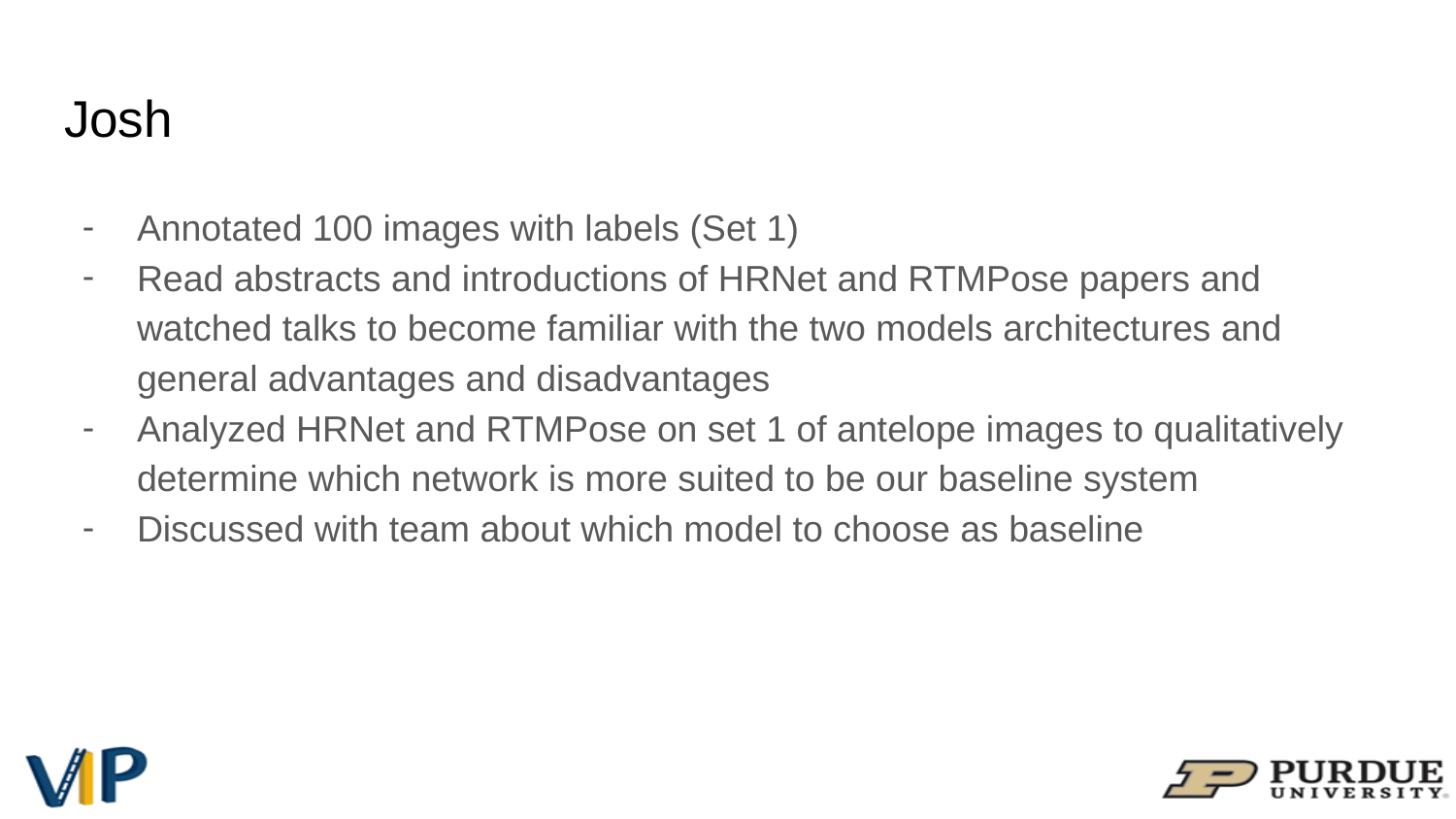

# Josh
Annotated 100 images with labels (Set 1)
Read abstracts and introductions of HRNet and RTMPose papers and watched talks to become familiar with the two models architectures and general advantages and disadvantages
Analyzed HRNet and RTMPose on set 1 of antelope images to qualitatively determine which network is more suited to be our baseline system
Discussed with team about which model to choose as baseline